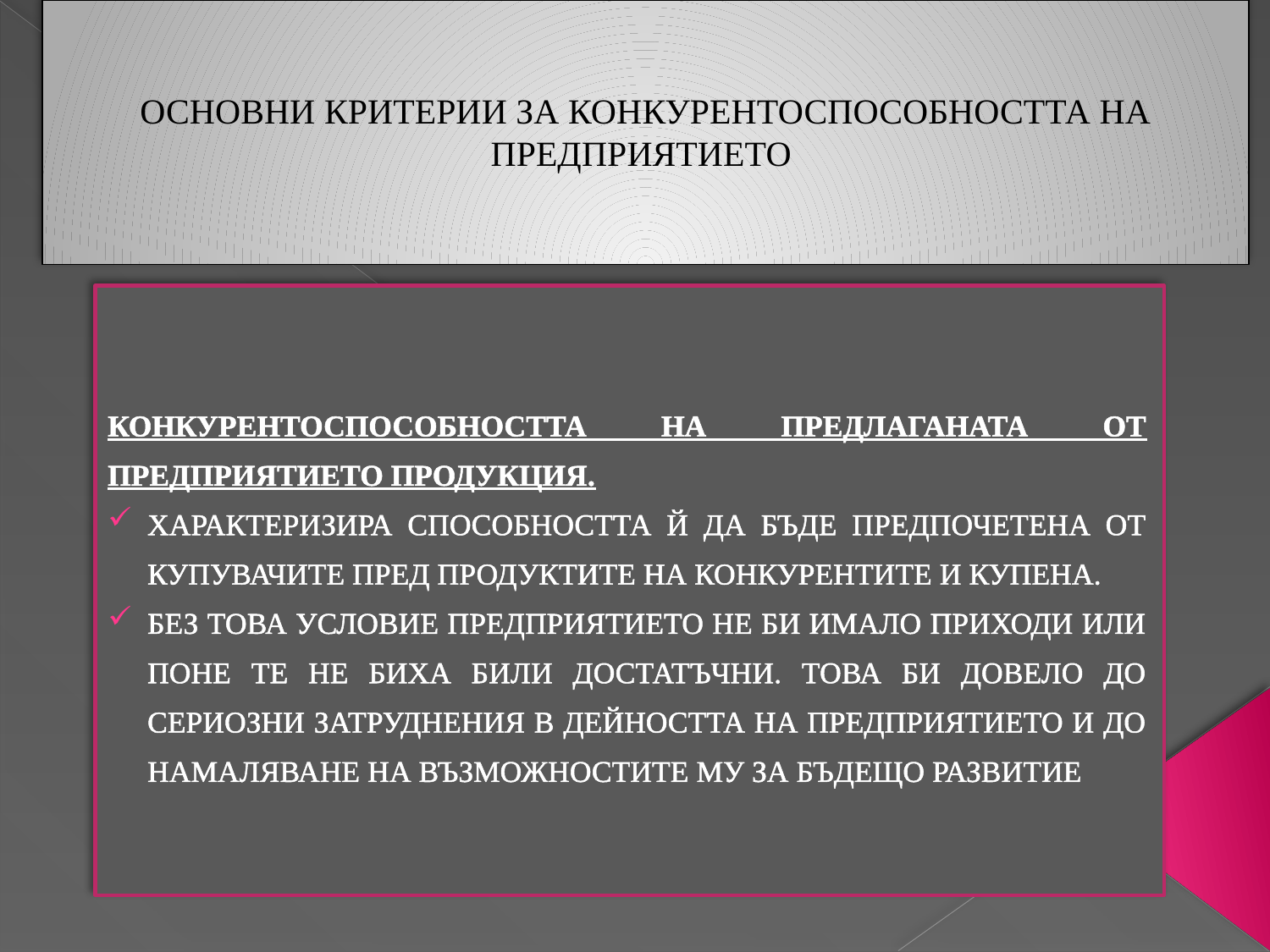

# Основни критерии за конкурентоспособността на предприятието
Конкурентоспособността на предлаганата от предприятието продукция.
характеризира способността й да бъде предпочетена от купувачите пред продуктите на конкурентите и купена.
Без това условие предприятието не би имало приходи или поне те не биха били достатъчни. Това би довело до сериозни затруднения в дейността на предприятието и до намаляване на възможностите му за бъдещо развитие